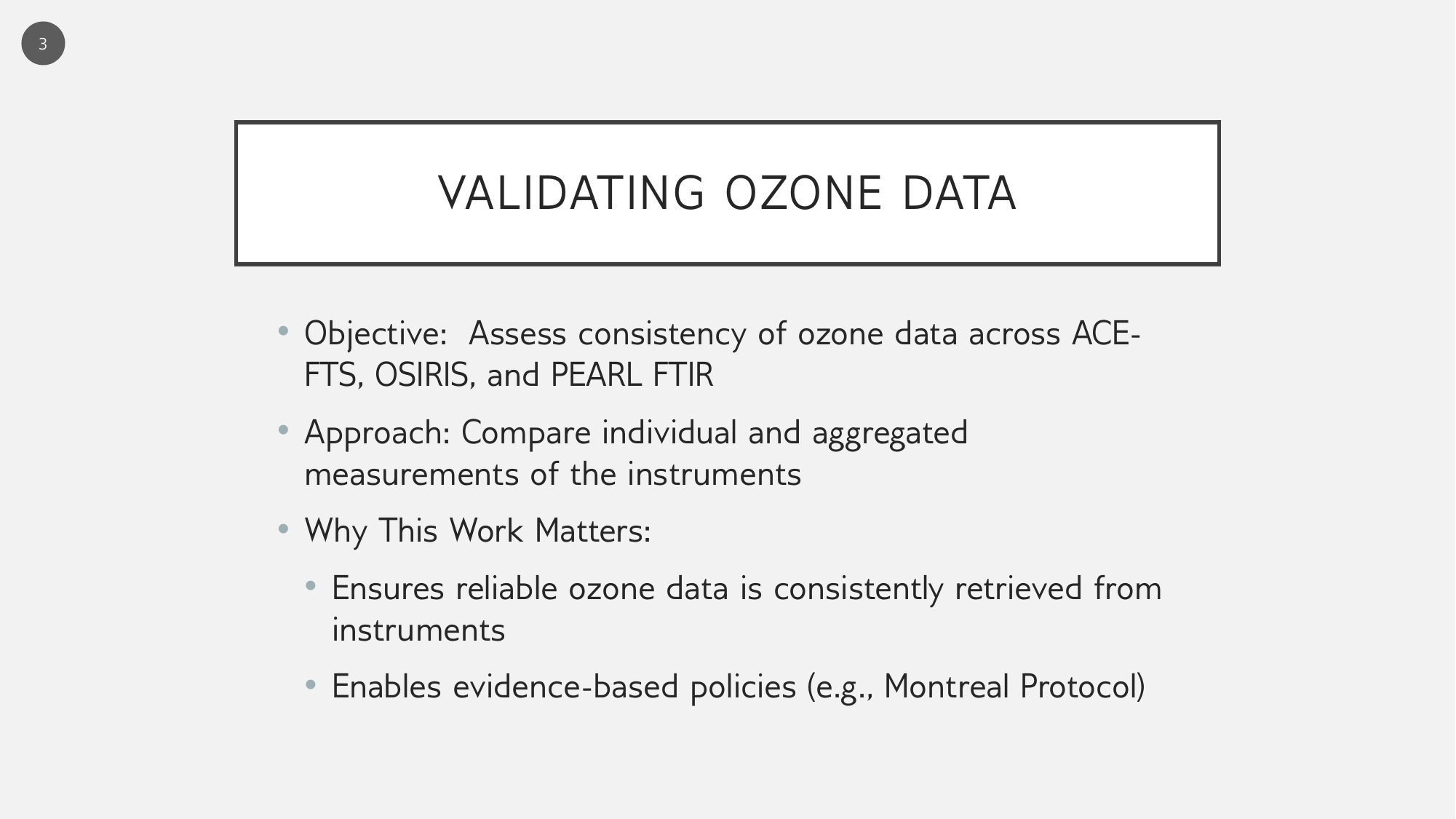

3
# Validating Ozone Data
Objective:  Assess consistency of ozone data across ACE-FTS, OSIRIS, and PEARL FTIR
Approach: Compare individual and aggregated measurements of the instruments
Why This Work Matters:
Ensures reliable ozone data is consistently retrieved from instruments
Enables evidence-based policies (e.g., Montreal Protocol)